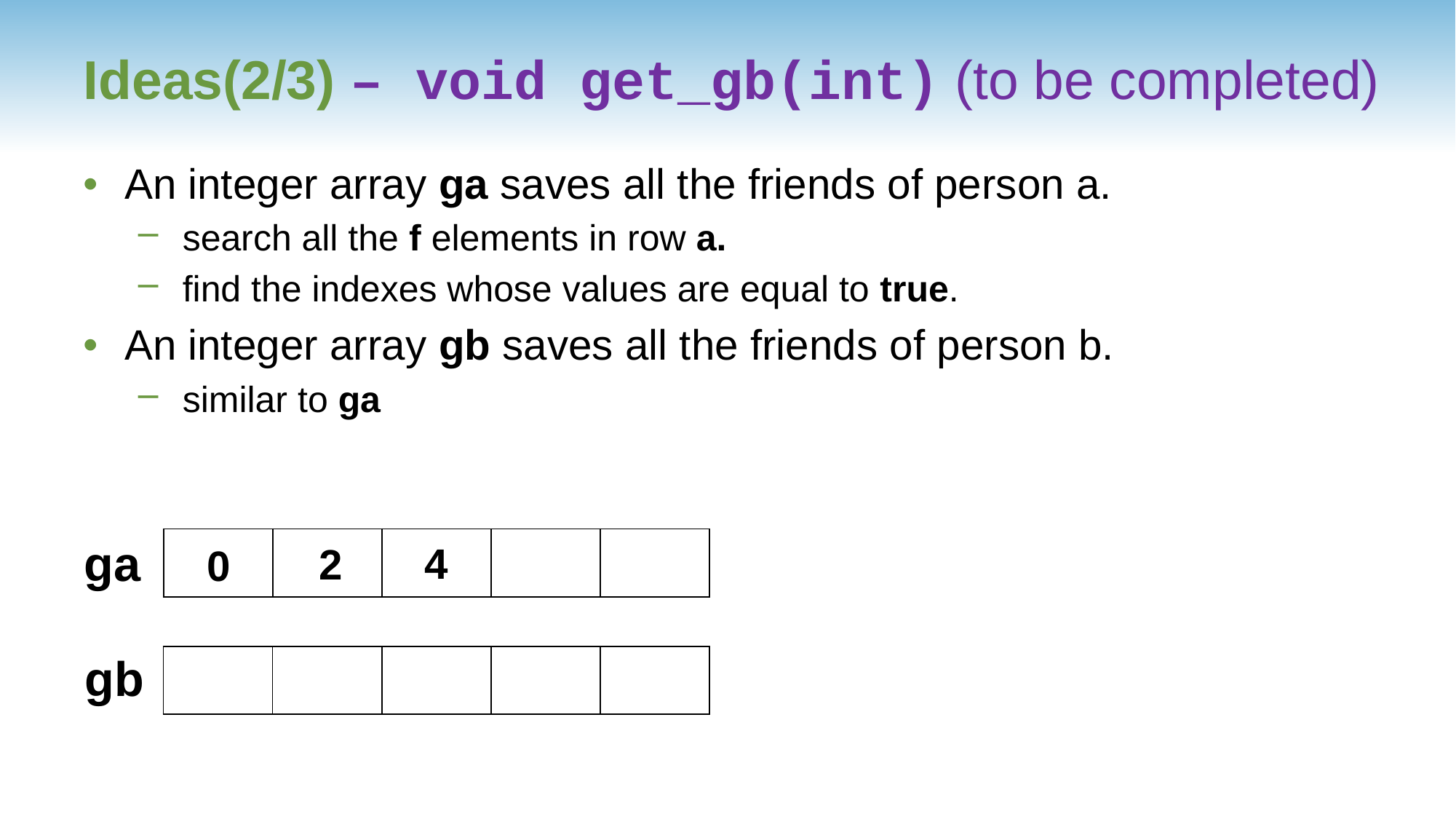

# Ideas(2/3) – void get_gb(int) (to be completed)
An integer array ga saves all the friends of person a.
 search all the f elements in row a.
 find the indexes whose values are equal to true.
An integer array gb saves all the friends of person b.
 similar to ga

ga
|  |  |  |  |  |
| --- | --- | --- | --- | --- |
4
2
0
gb
|  |  |  |  |  |
| --- | --- | --- | --- | --- |